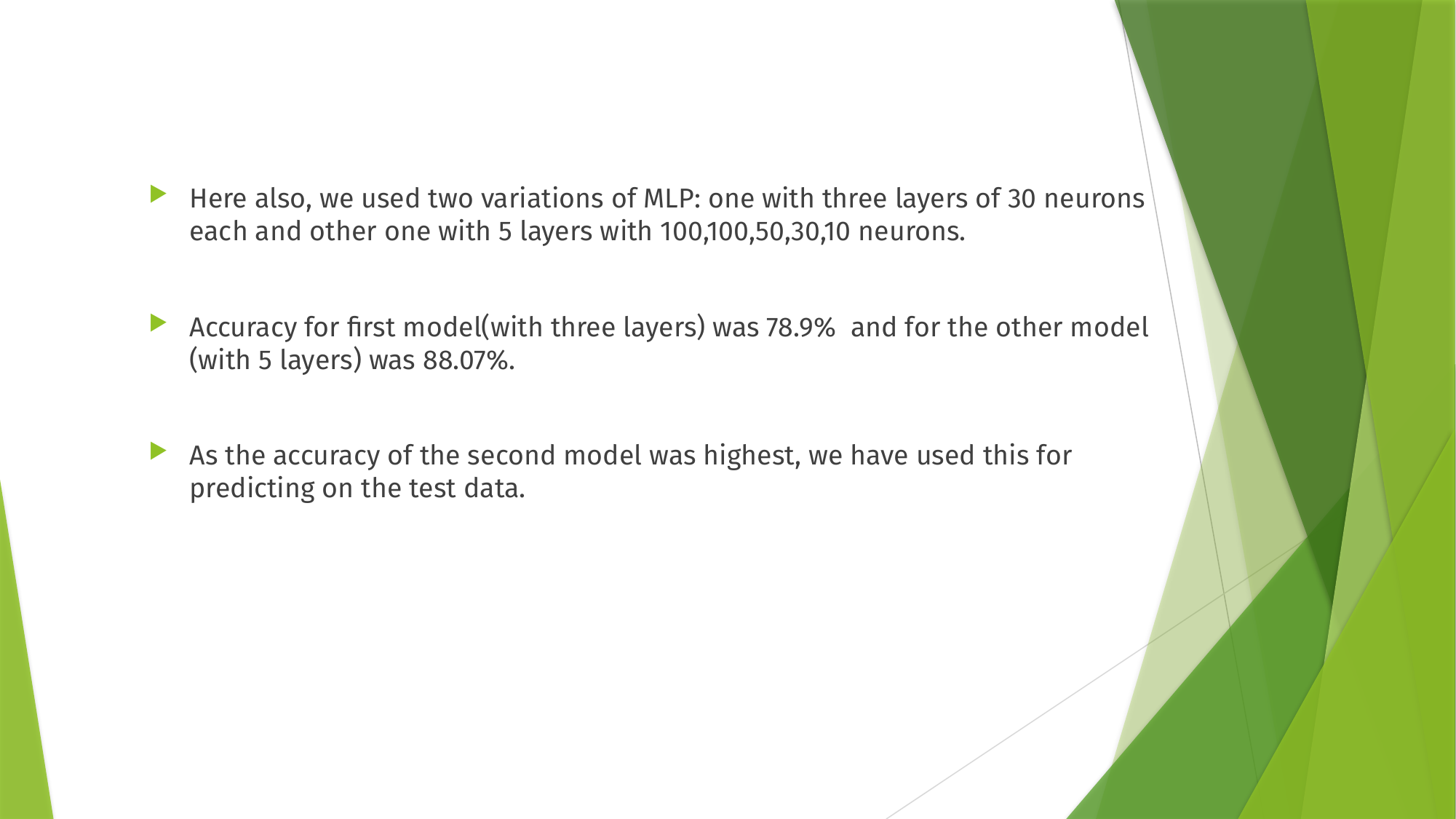

Here also, we used two variations of MLP: one with three layers of 30 neurons each and other one with 5 layers with 100,100,50,30,10 neurons.

Accuracy for first model(with three layers) was 78.9%  and for the other model (with 5 layers) was 88.07%.

As the accuracy of the second model was highest, we have used this for predicting on the test data.